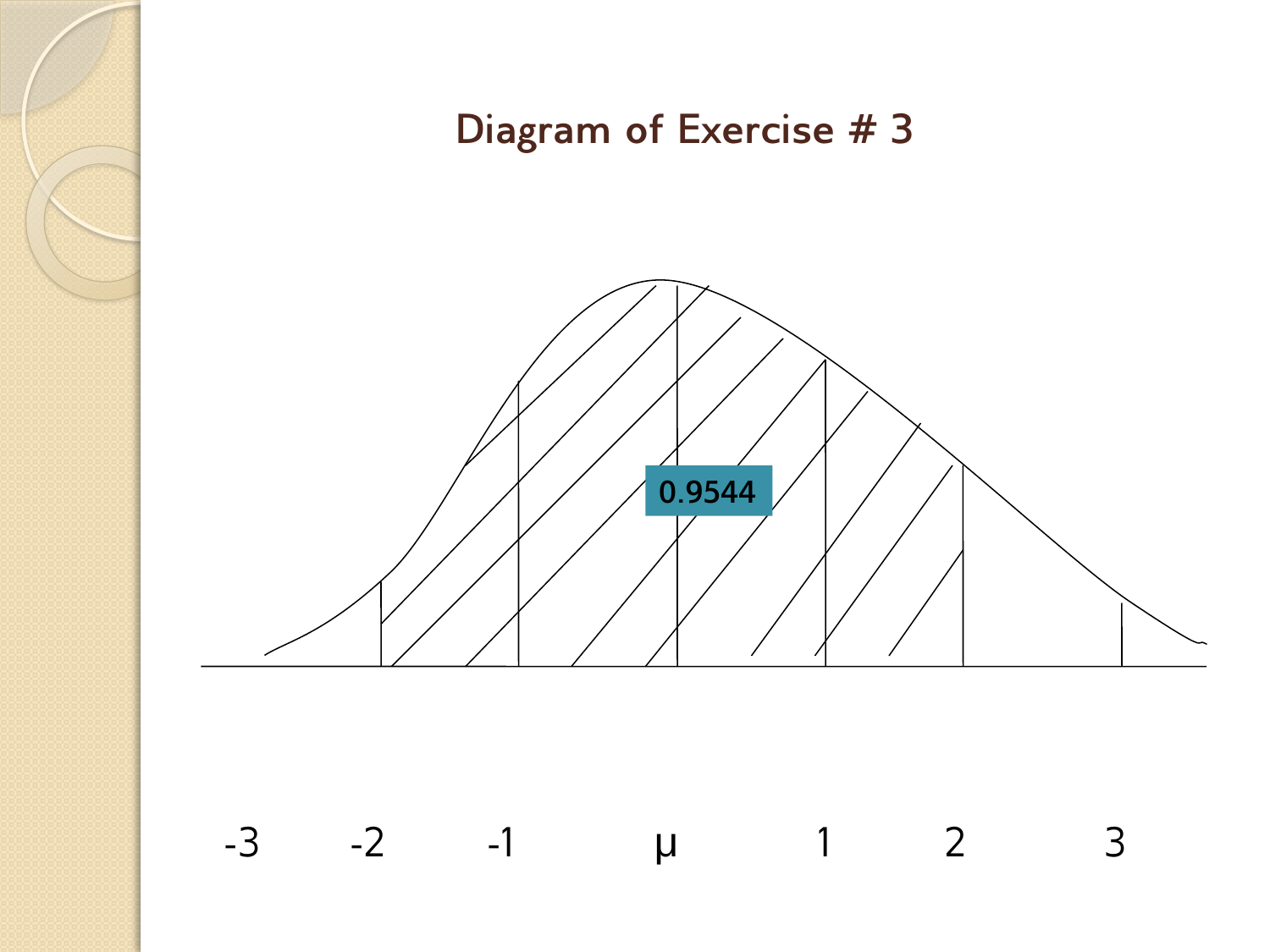

#
Diagram of Exercise # 3

-3       -2        -1           μ           1         2           3

0.9544